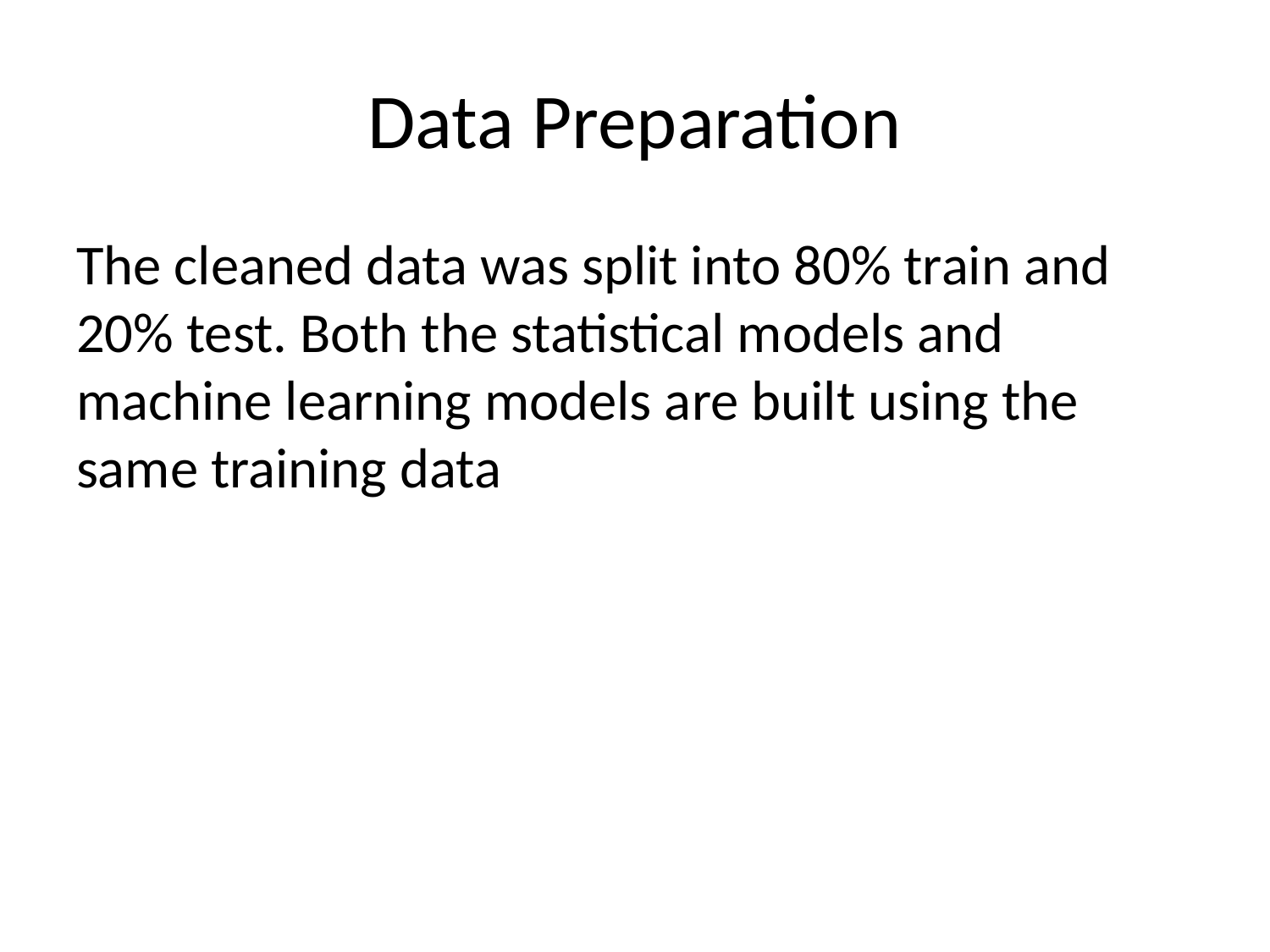

# Data Preparation
The cleaned data was split into 80% train and 20% test. Both the statistical models and machine learning models are built using the same training data